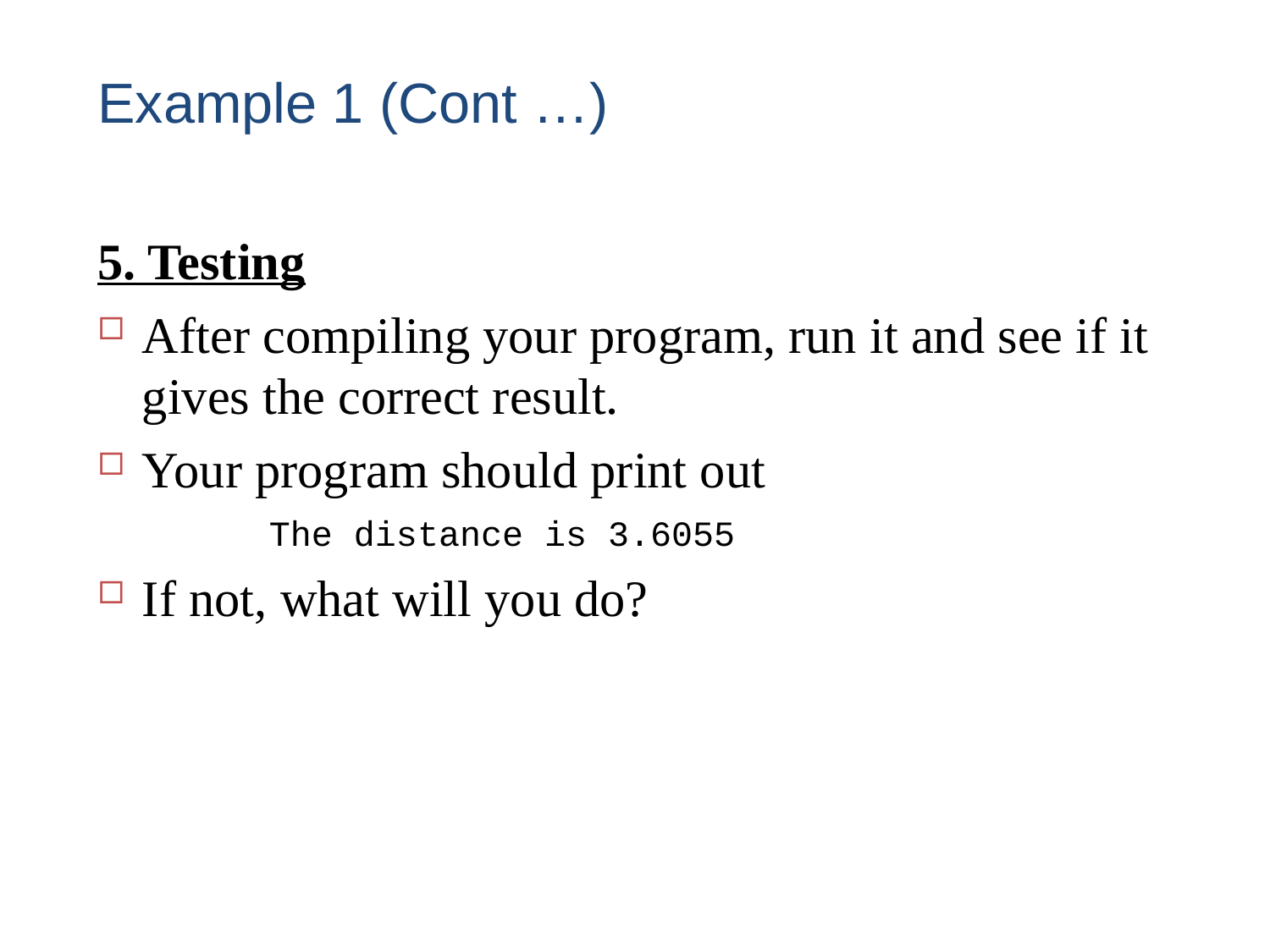

# Example 1 (Cont …)
28
5. Testing
After compiling your program, run it and see if it gives the correct result.
Your program should print out
		The distance is 3.6055
If not, what will you do?